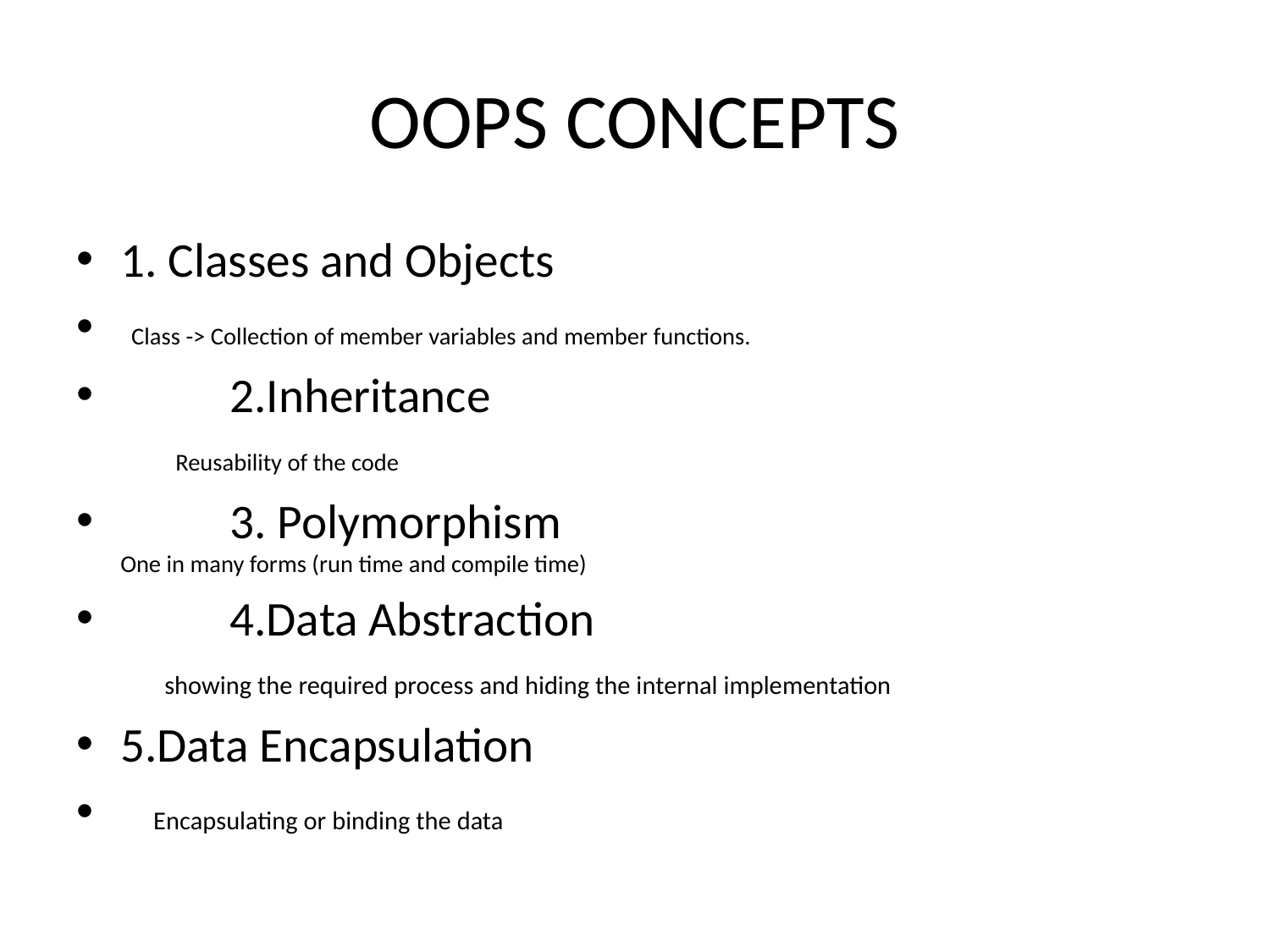

# OOPS CONCEPTS
1. Classes and Objects
 Class -> Collection of member variables and member functions.
	2.Inheritance
     Reusability of the code
	3. Polymorphism
One in many forms (run time and compile time)
	4.Data Abstraction
    showing the required process and hiding the internal implementation
5.Data Encapsulation
   Encapsulating or binding the data